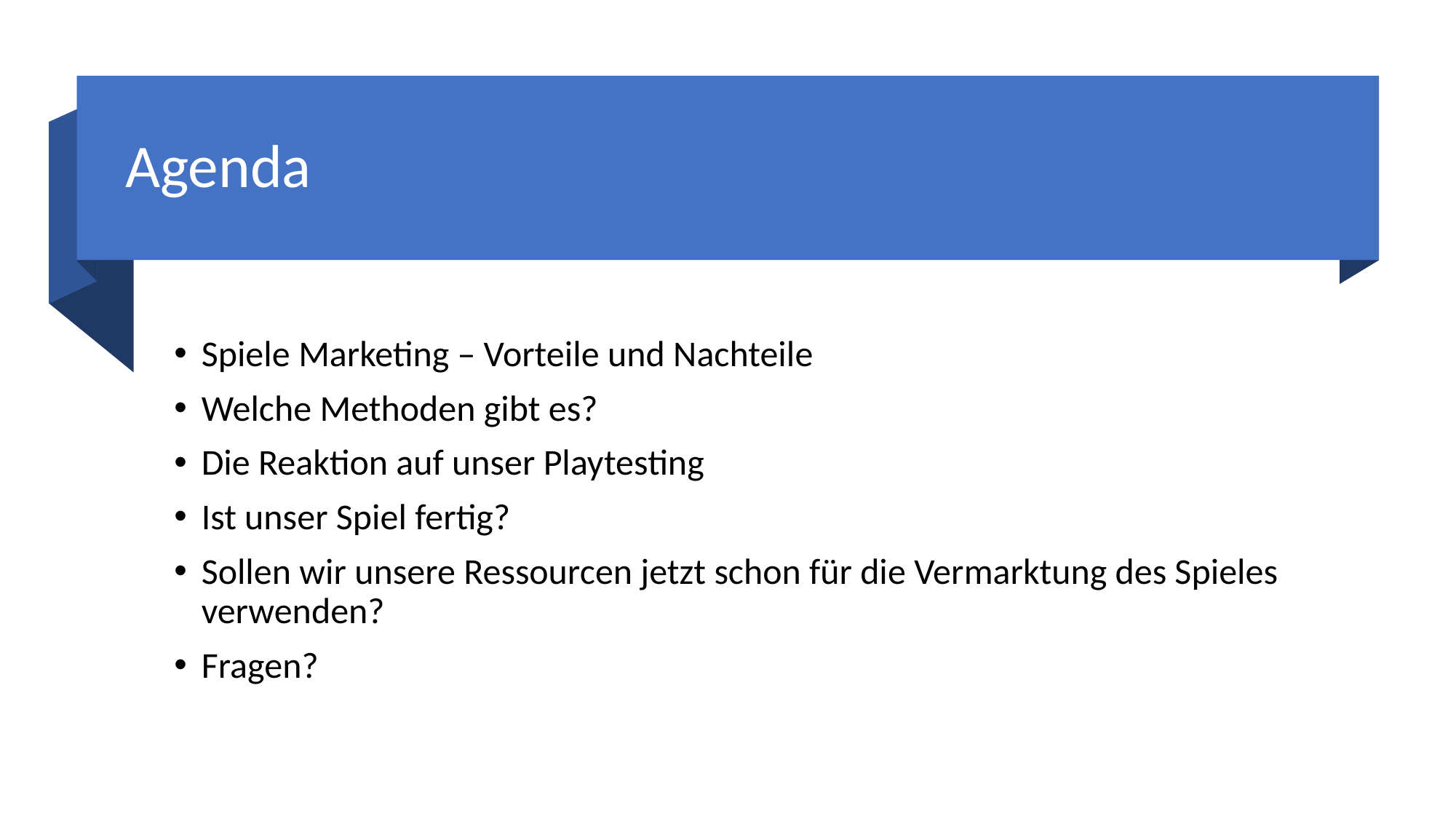

# Agenda

Spiele Marketing – Vorteile und Nachteile
Welche Methoden gibt es?
Die Reaktion auf unser Playtesting
Ist unser Spiel fertig?
Sollen wir unsere Ressourcen jetzt schon für die Vermarktung des Spieles verwenden?
Fragen?